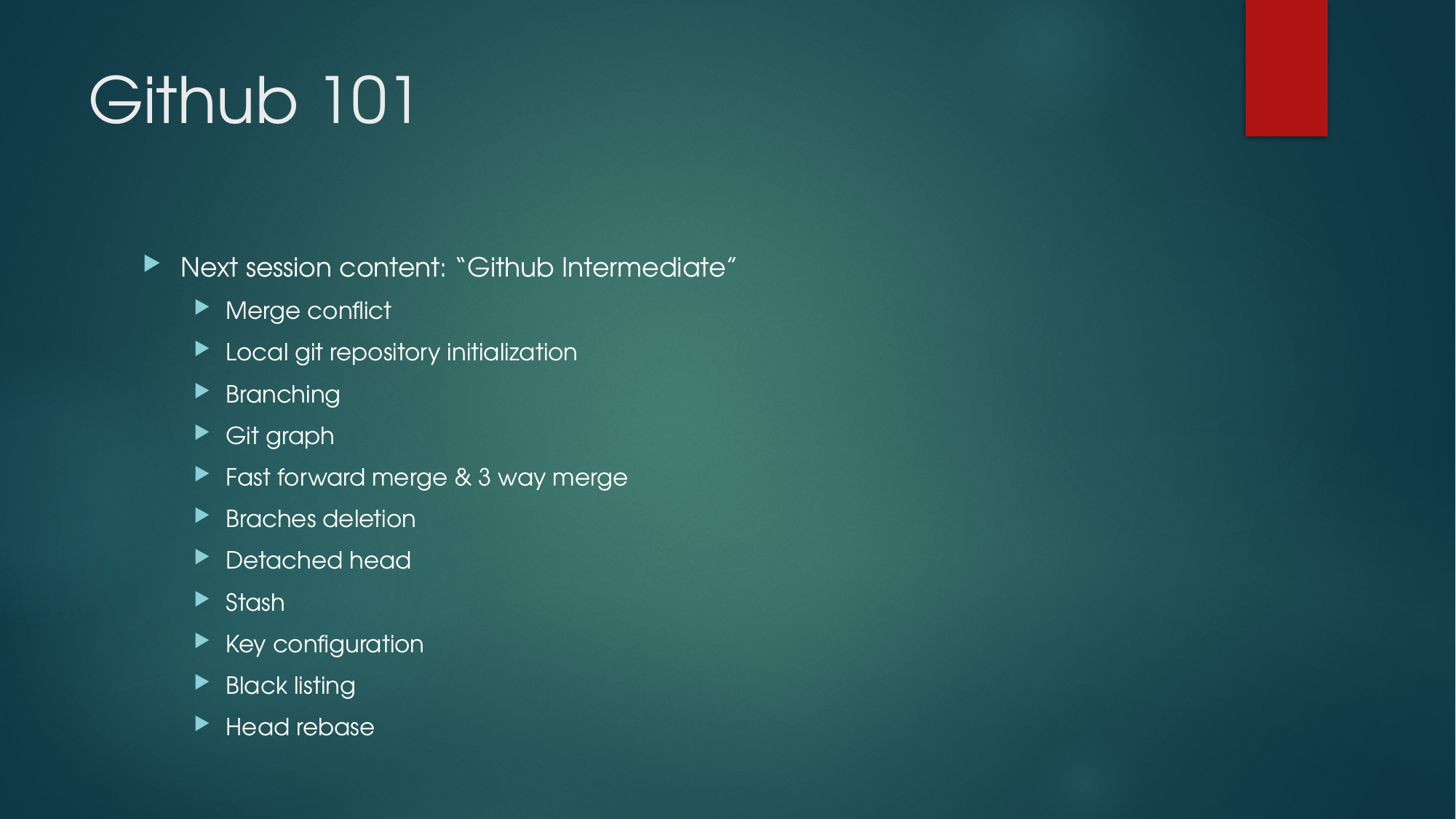

# Github 101
Next session content: “Github Intermediate”
Merge conflict
Local git repository initialization
Branching
Git graph
Fast forward merge & 3 way merge
Braches deletion
Detached head
Stash
Key configuration
Black listing
Head rebase